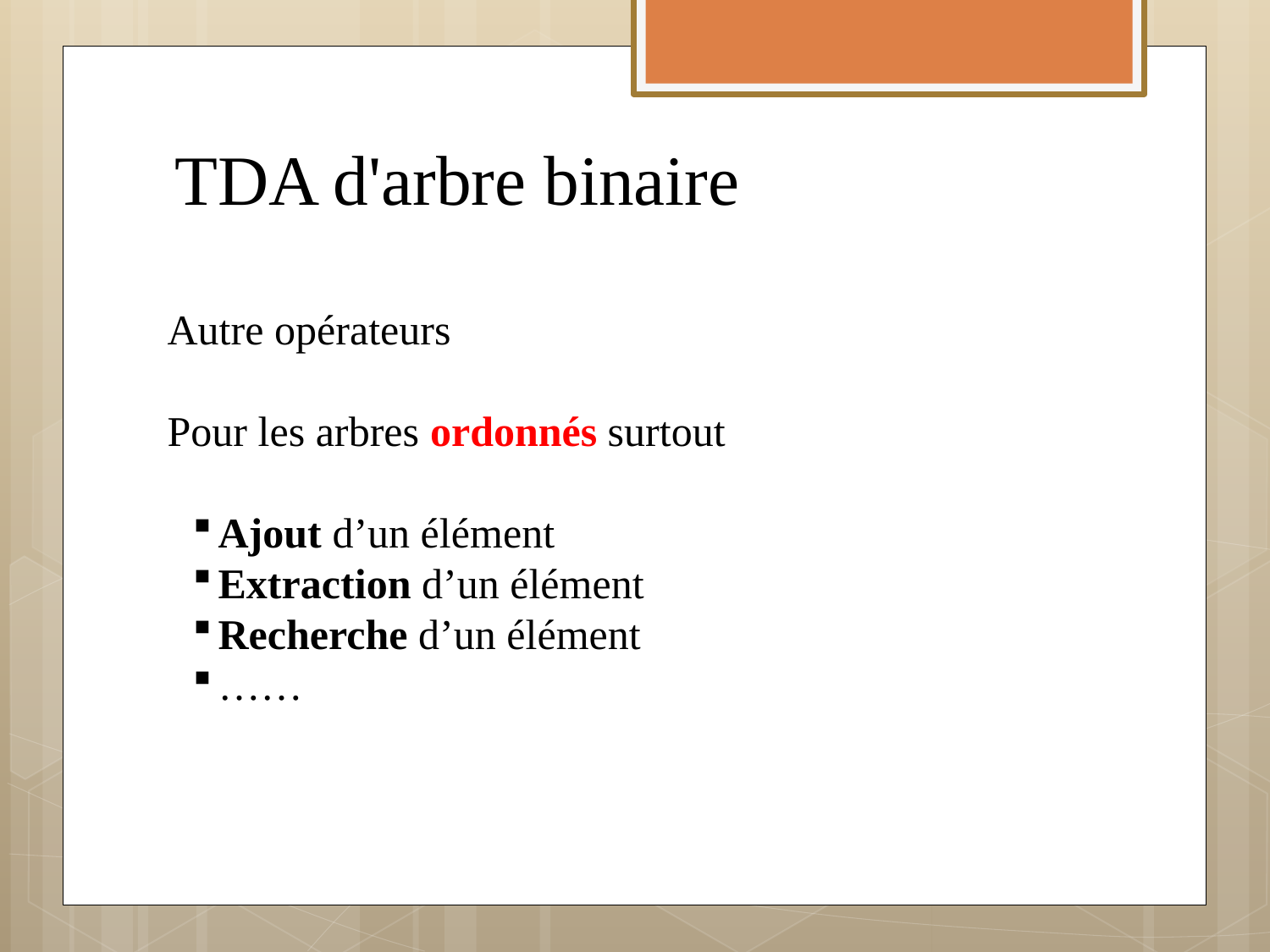

# TDA d'arbre binaire
Autre opérateurs

Pour les arbres ordonnés surtout

Ajout d’un élément
Extraction d’un élément
Recherche d’un élément
……